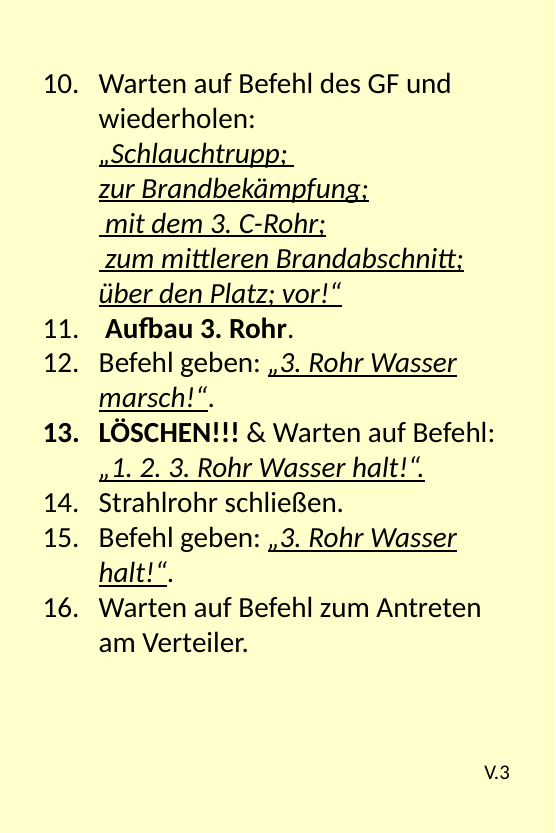

Warten auf Befehl des GF und wiederholen:
„Schlauchtrupp;
zur Brandbekämpfung;
 mit dem 3. C-Rohr;
 zum mittleren Brandabschnitt; über den Platz; vor!“
 Aufbau 3. Rohr.
Befehl geben: „3. Rohr Wasser marsch!“.
LÖSCHEN!!! & Warten auf Befehl: „1. 2. 3. Rohr Wasser halt!“.
Strahlrohr schließen.
Befehl geben: „3. Rohr Wasser halt!“.
Warten auf Befehl zum Antreten am Verteiler.
V.3